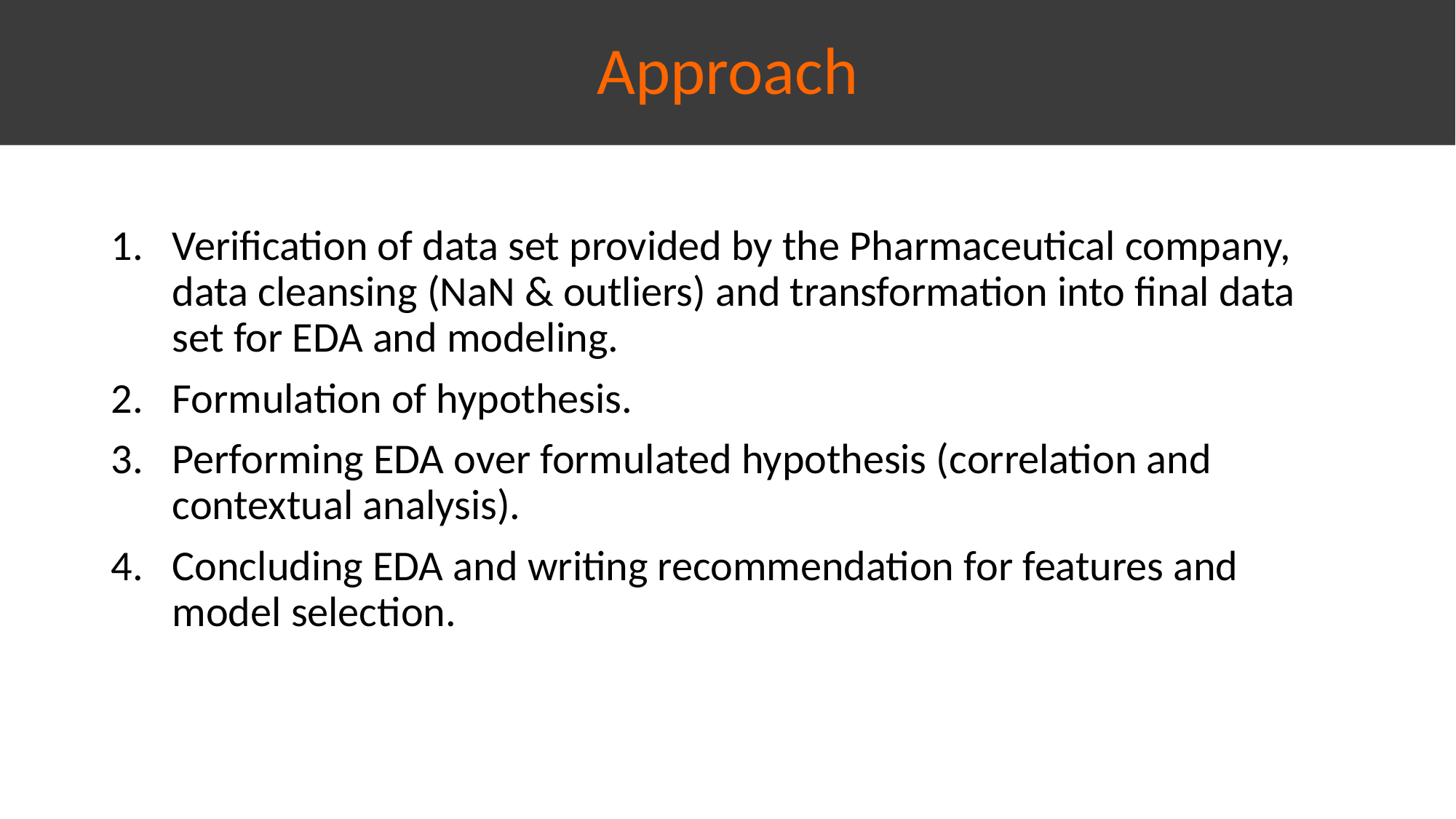

Approach
Verification of data set provided by the Pharmaceutical company, data cleansing (NaN & outliers) and transformation into final data set for EDA and modeling.
Formulation of hypothesis.
Performing EDA over formulated hypothesis (correlation and contextual analysis).
Concluding EDA and writing recommendation for features and model selection.